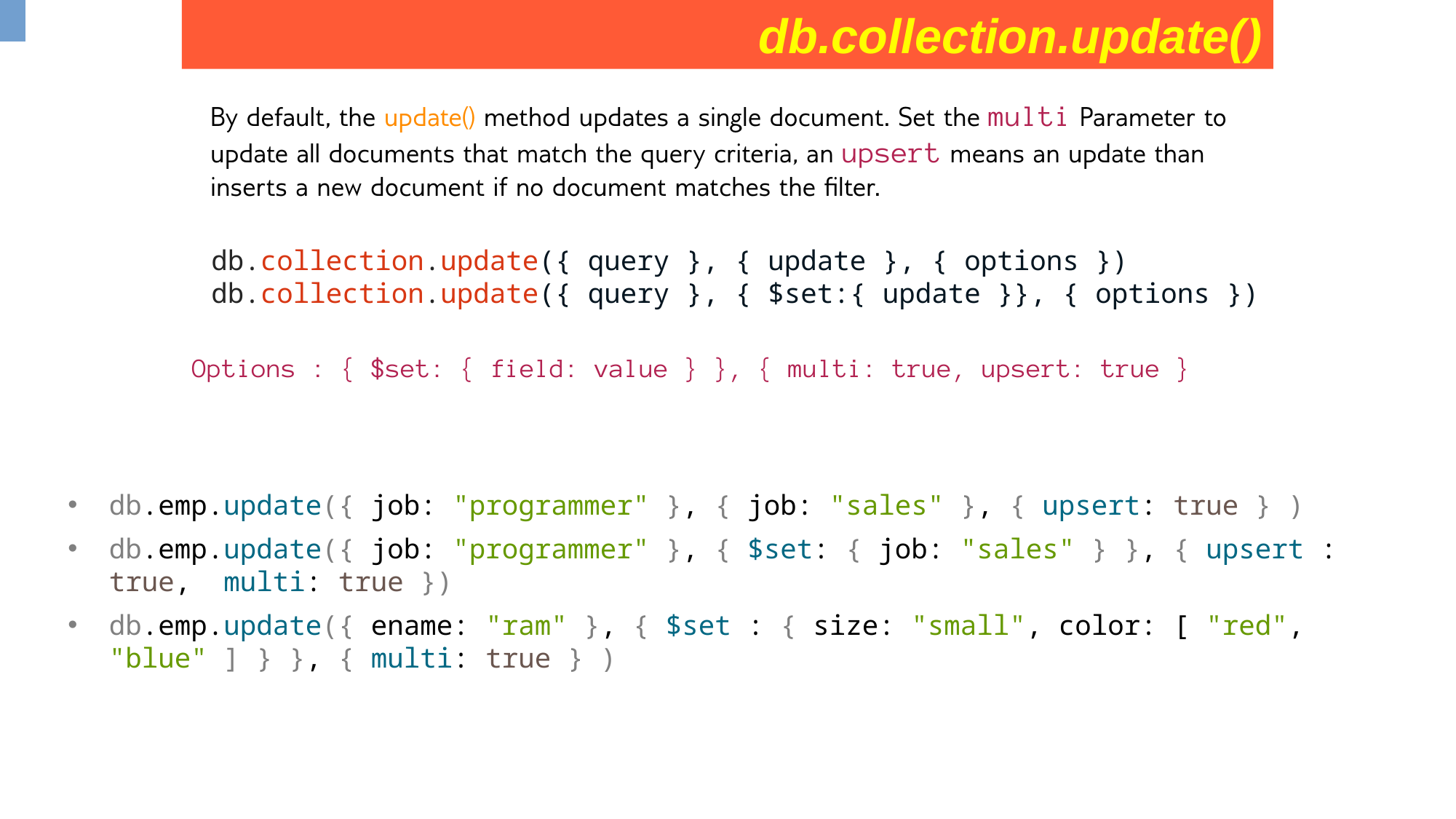

db.collection.update()
By default, the update() method updates a single document. Set the multi Parameter to update all documents that match the query criteria, an upsert means an update than inserts a new document if no document matches the filter.
db.collection.update({ query }, { update }, { options })
db.collection.update({ query }, { $set:{ update }}, { options })
Options : { $set: { field: value } }, { multi: true, upsert: true }
db.emp.update({ job: "programmer" }, { job: "sales" }, { upsert: true } )

db.emp.update({ job: "programmer" }, { $set: { job: "sales" } }, { upsert : true,  multi: true })

db.emp.update({ ename: "ram" }, { $set : { size: "small", color: [ "red", "blue" ] } }, { multi: true } )